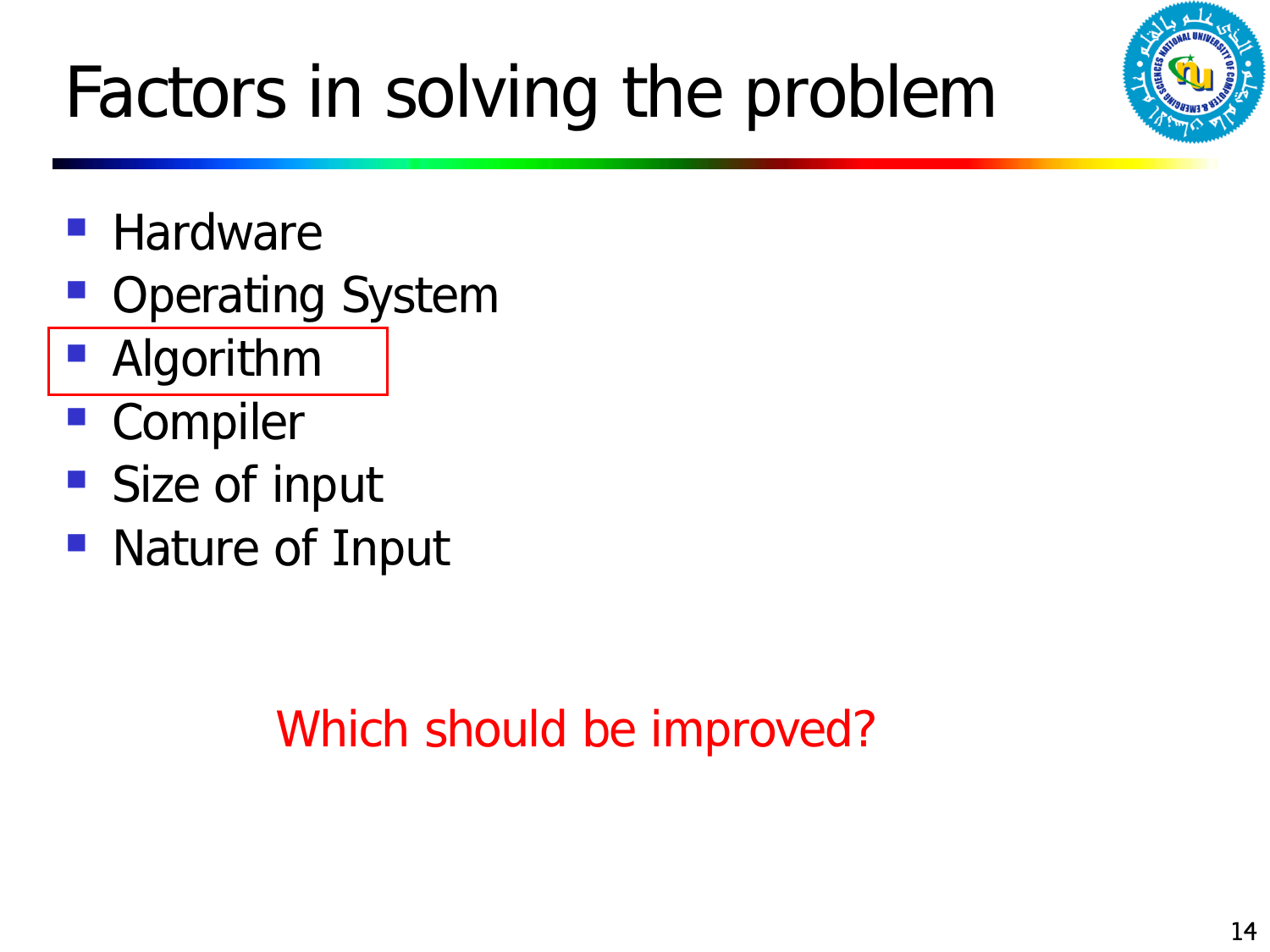

# Factors in solving the problem
Hardware
Operating System
Algorithm
Compiler
Size of input
Nature of Input

Which should be improved?
14